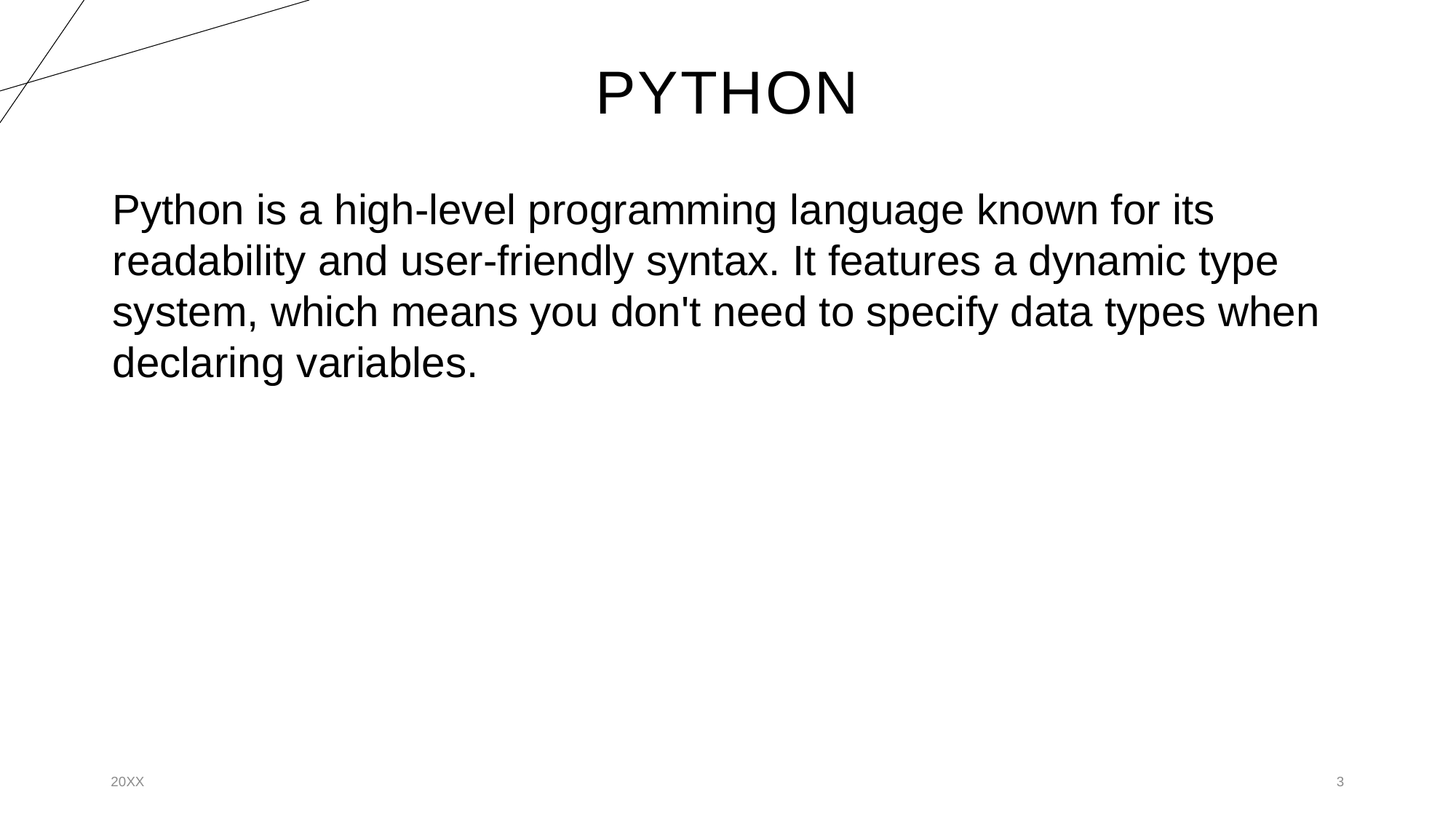

# Python

Python is a high-level programming language known for its readability and user-friendly syntax. It features a dynamic type system, which means you don't need to specify data types when declaring variables.
20XX
3